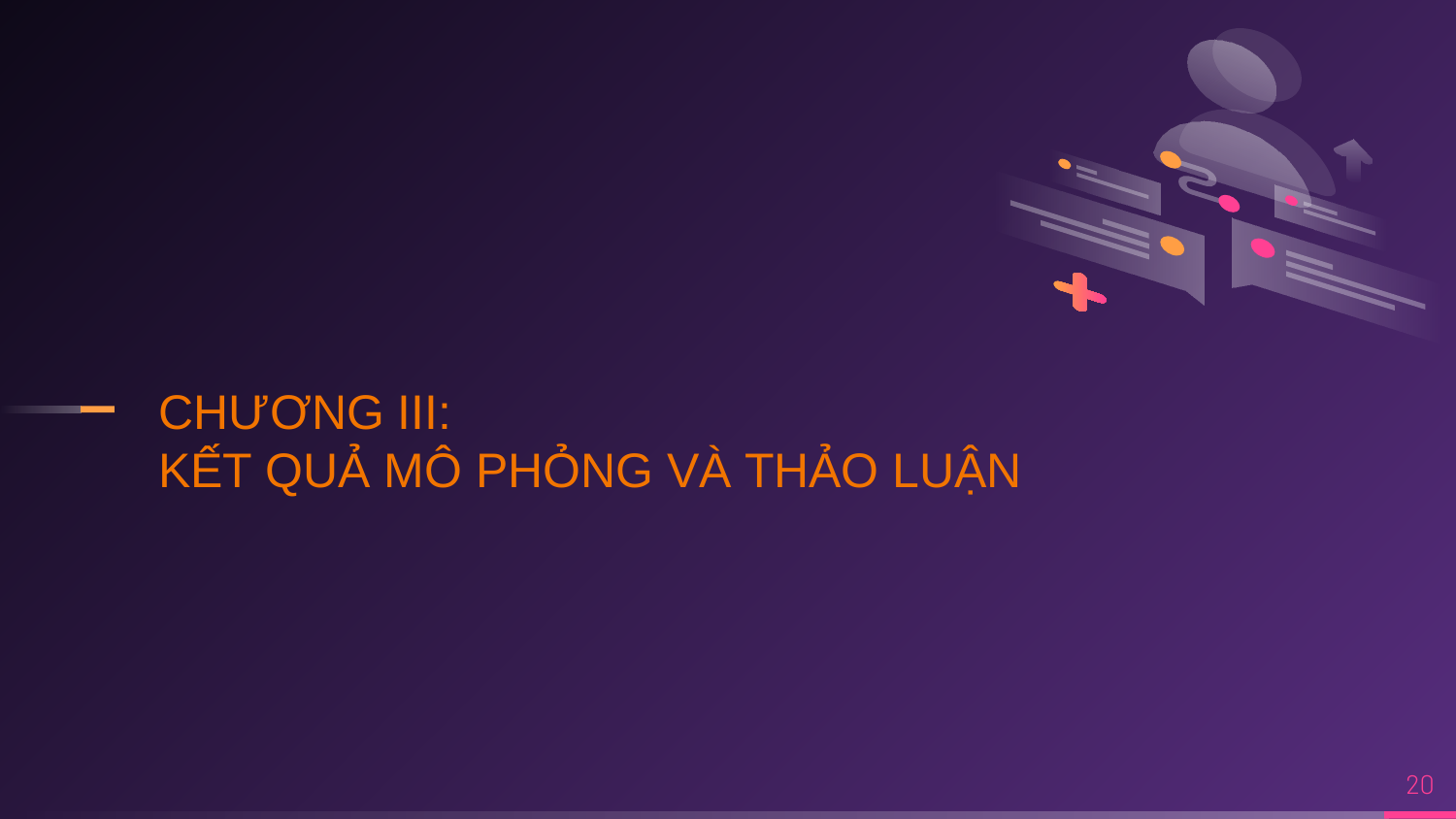

CHƯƠNG III:
KẾT QUẢ MÔ PHỎNG VÀ THẢO LUẬN
20